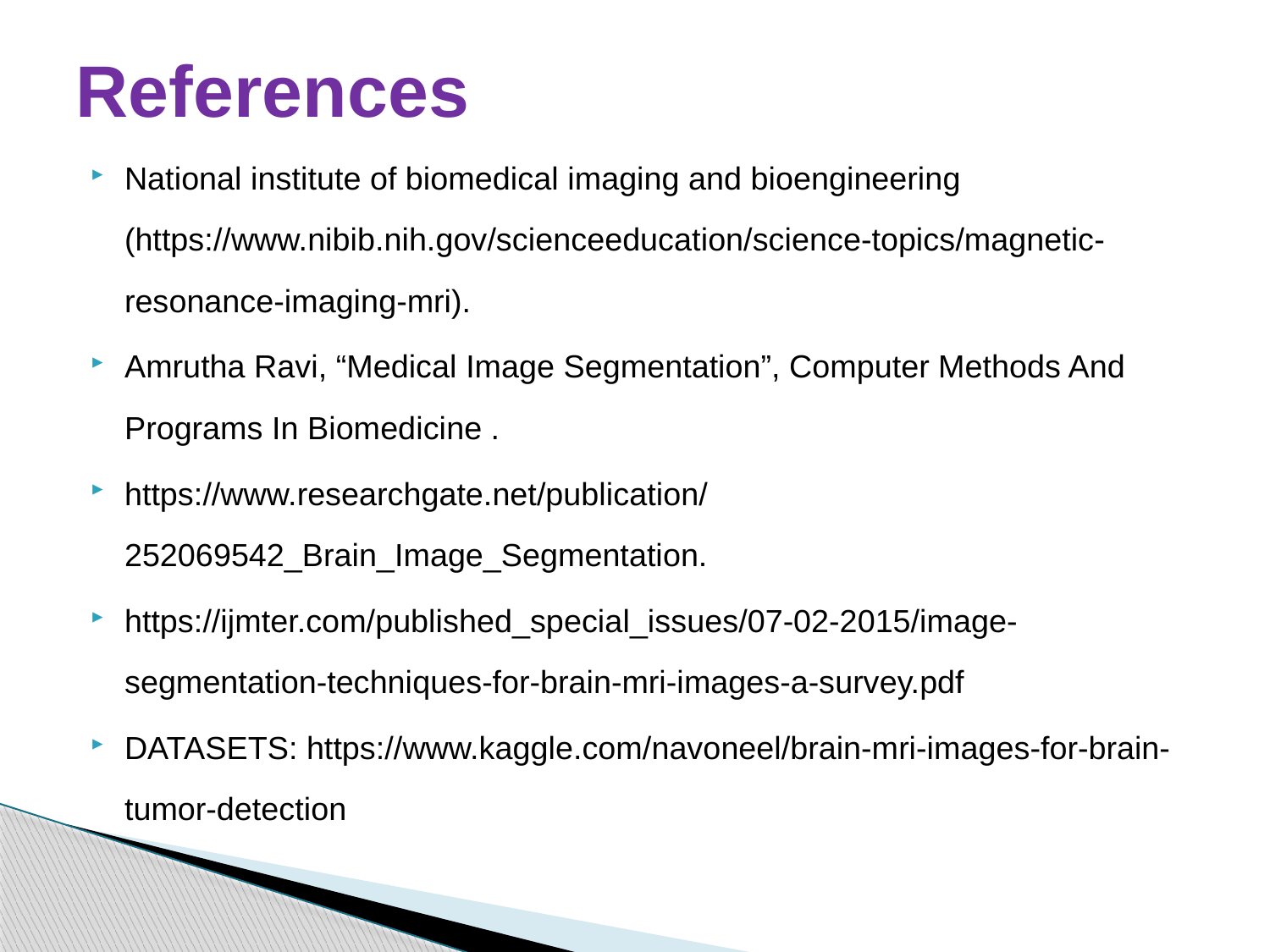

# References
National institute of biomedical imaging and bioengineering (https://www.nibib.nih.gov/scienceeducation/science-topics/magnetic-resonance-imaging-mri).
Amrutha Ravi, “Medical Image Segmentation”, Computer Methods And Programs In Biomedicine .
https://www.researchgate.net/publication/252069542_Brain_Image_Segmentation.
https://ijmter.com/published_special_issues/07-02-2015/image-segmentation-techniques-for-brain-mri-images-a-survey.pdf
DATASETS: https://www.kaggle.com/navoneel/brain-mri-images-for-brain-tumor-detection